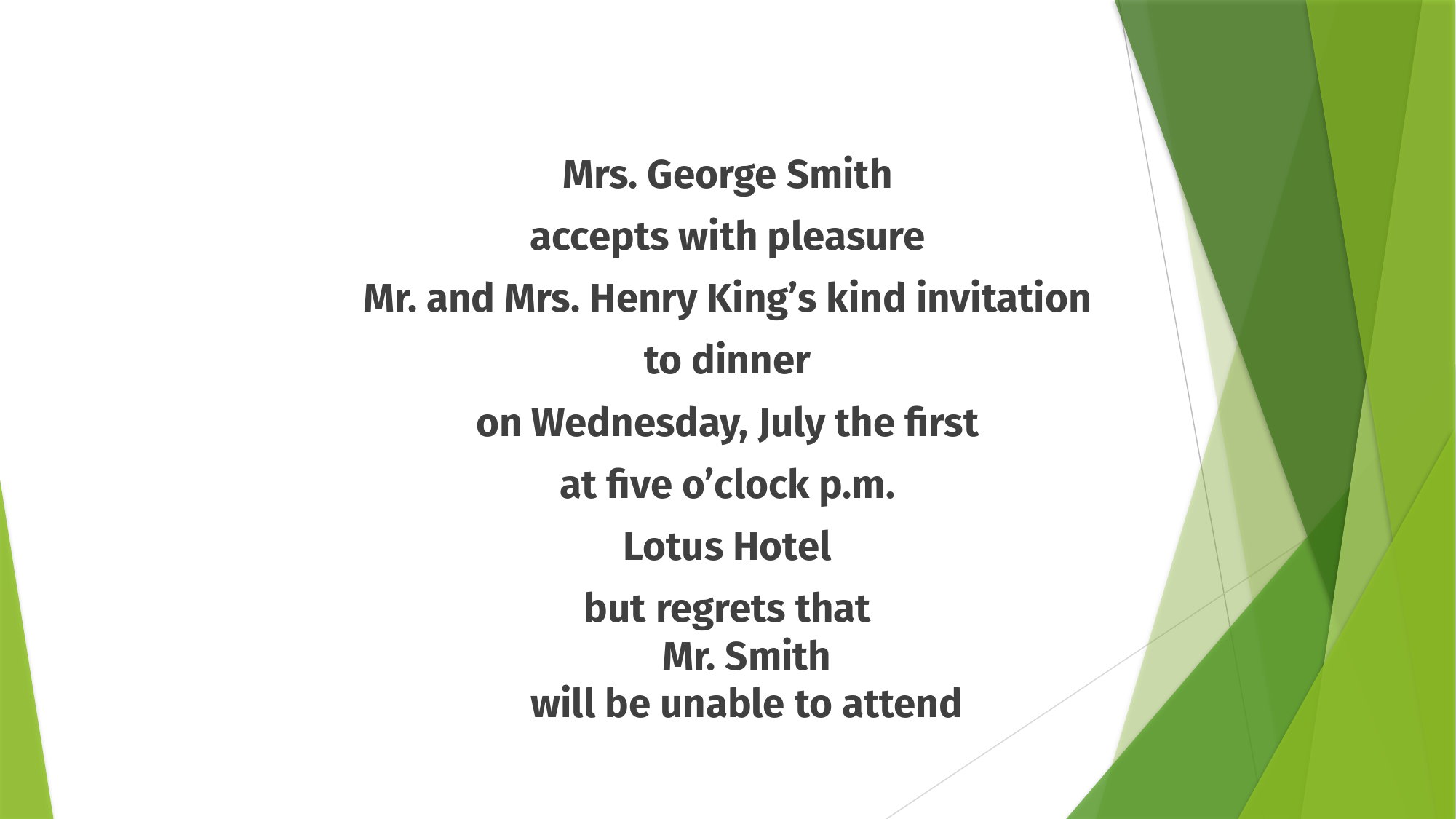

#
Mrs. George Smith
accepts with pleasure
Mr. and Mrs. Henry King’s kind invitation
to dinner
on Wednesday, July the first
at five o’clock p.m.
Lotus Hotel
but regrets that
Mr. Smith
will be unable to attend